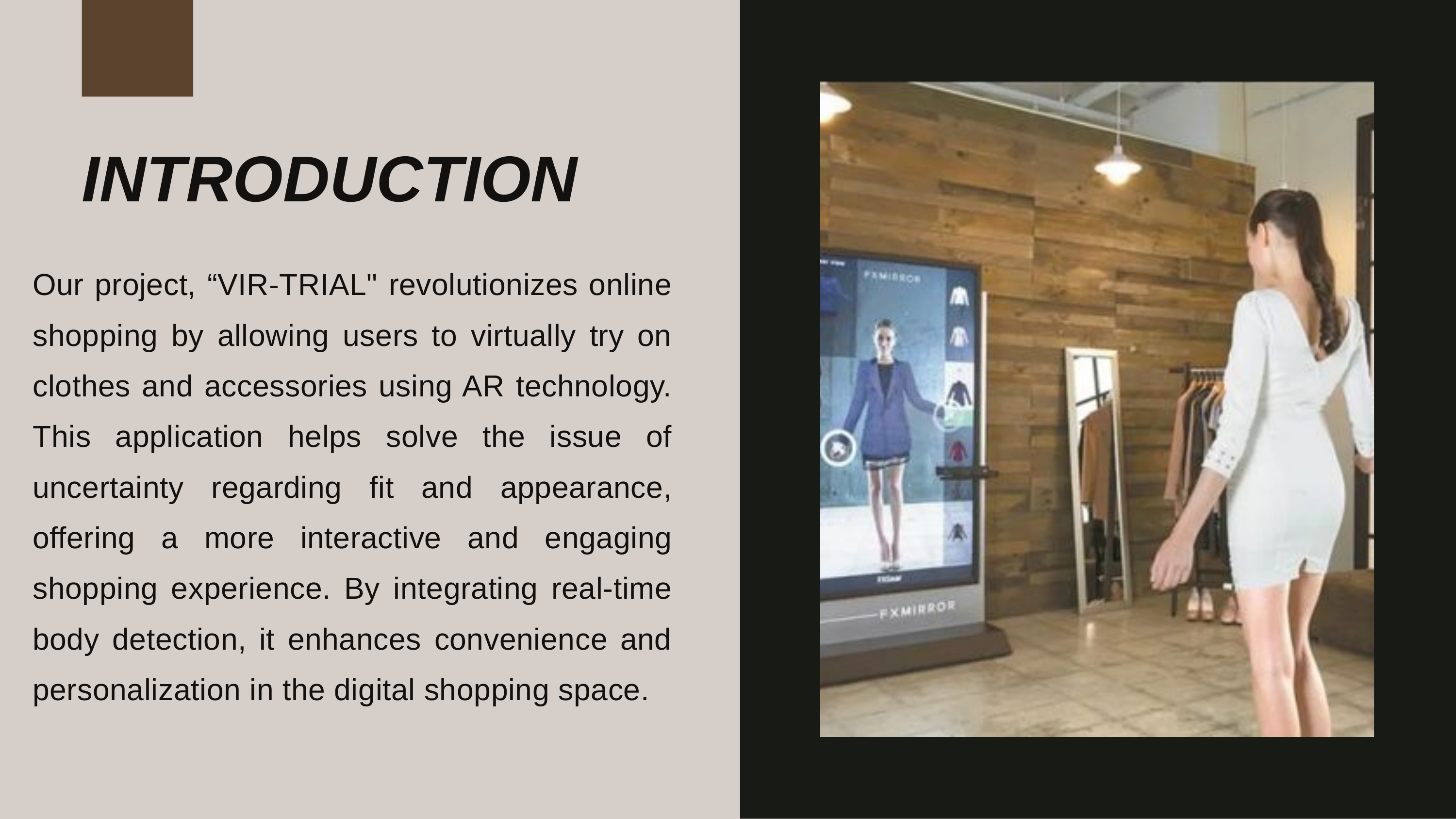

INTRODUCTION
Our project, “VIR-TRIAL" revolutionizes online shopping by allowing users to virtually try on clothes and accessories using AR technology. This application helps solve the issue of uncertainty regarding fit and appearance, offering a more interactive and engaging shopping experience. By integrating real-time body detection, it enhances convenience and personalization in the digital shopping space.